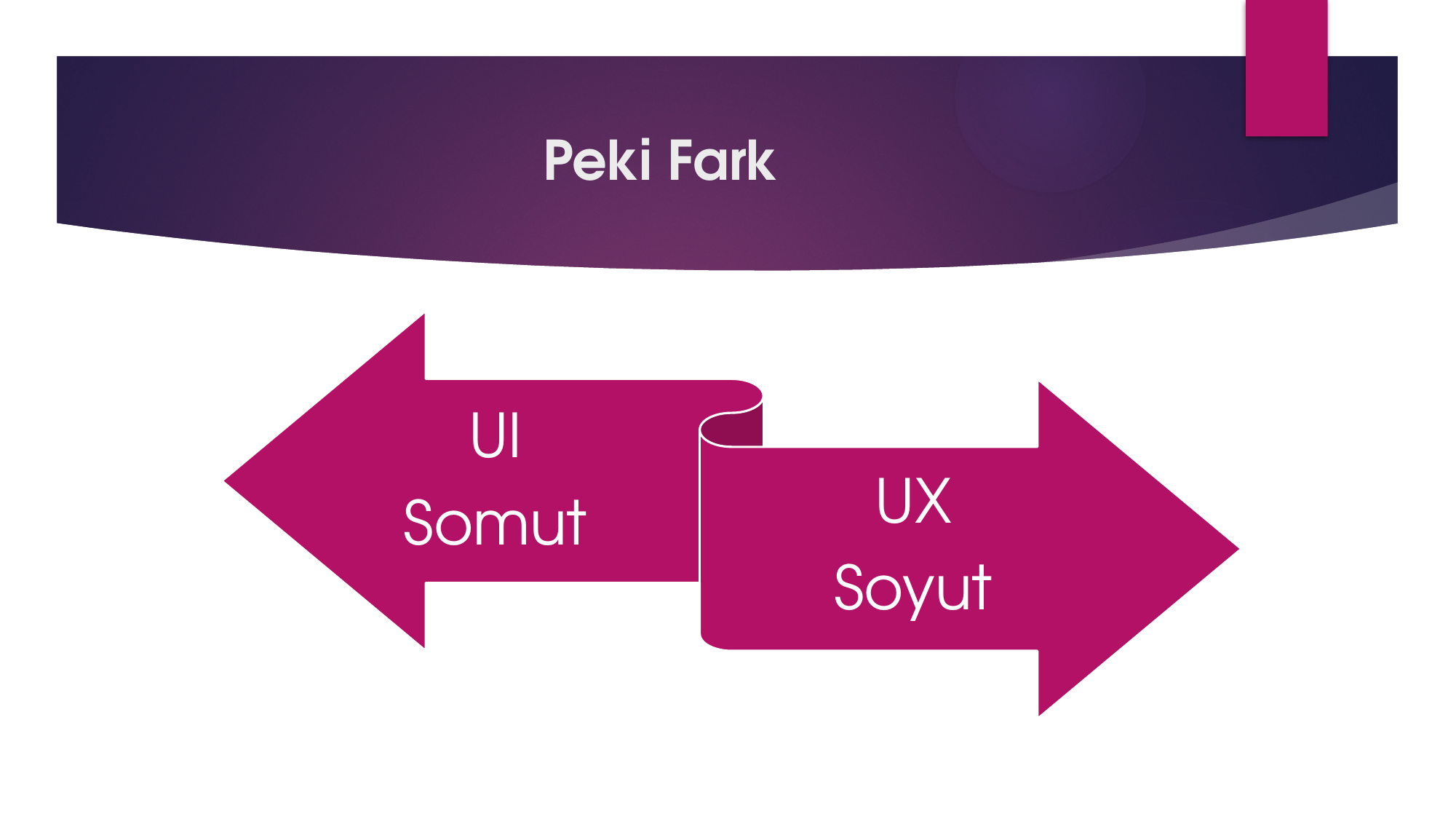

# Peki Fark
UI
Somut
UX
Soyut